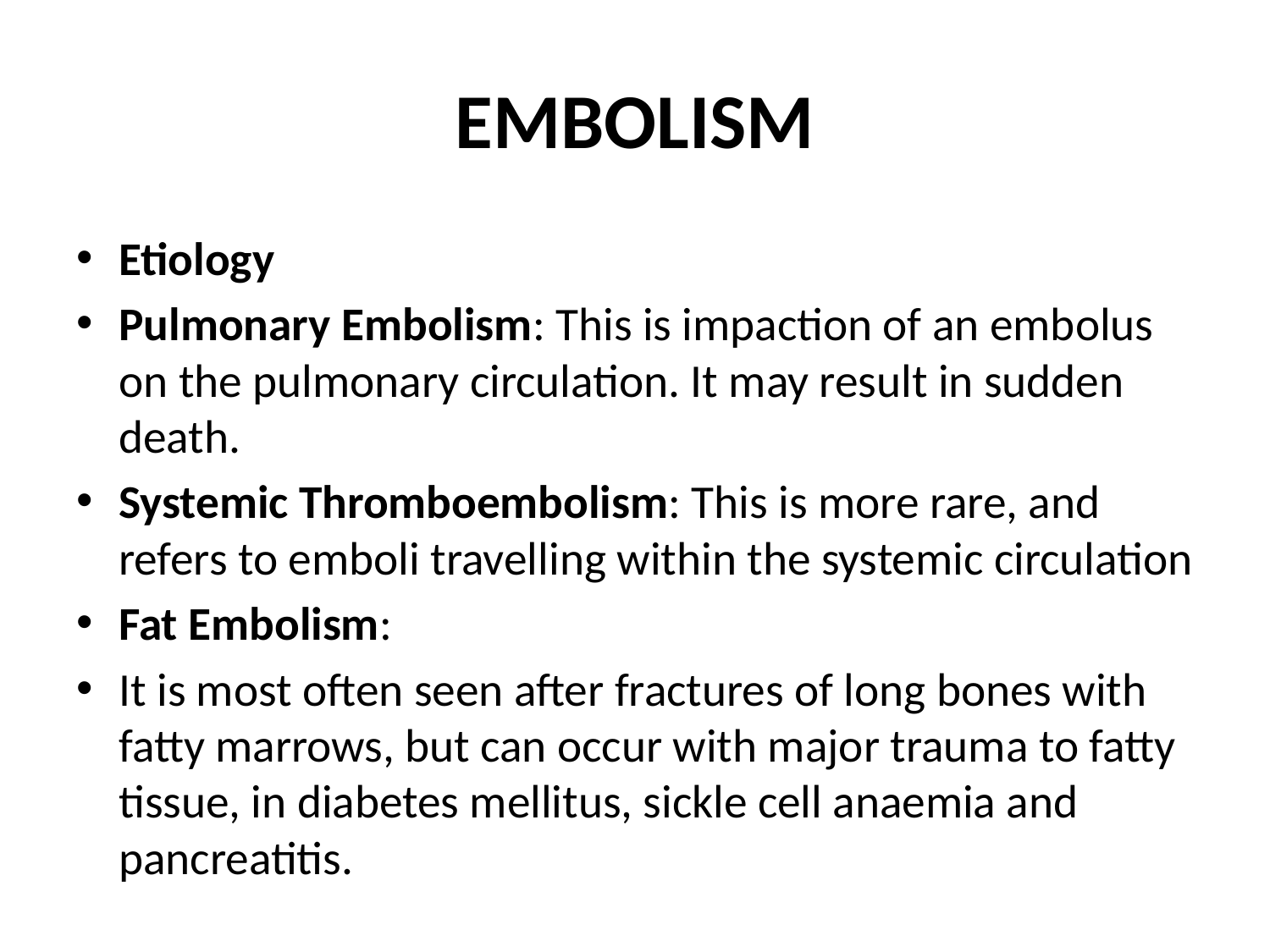

# EMBOLISM
Etiology
Pulmonary Embolism: This is impaction of an embolus on the pulmonary circulation. It may result in sudden death.
Systemic Thromboembolism: This is more rare, and refers to emboli travelling within the systemic circulation
Fat Embolism:
It is most often seen after fractures of long bones with fatty marrows, but can occur with major trauma to fatty tissue, in diabetes mellitus, sickle cell anaemia and pancreatitis.